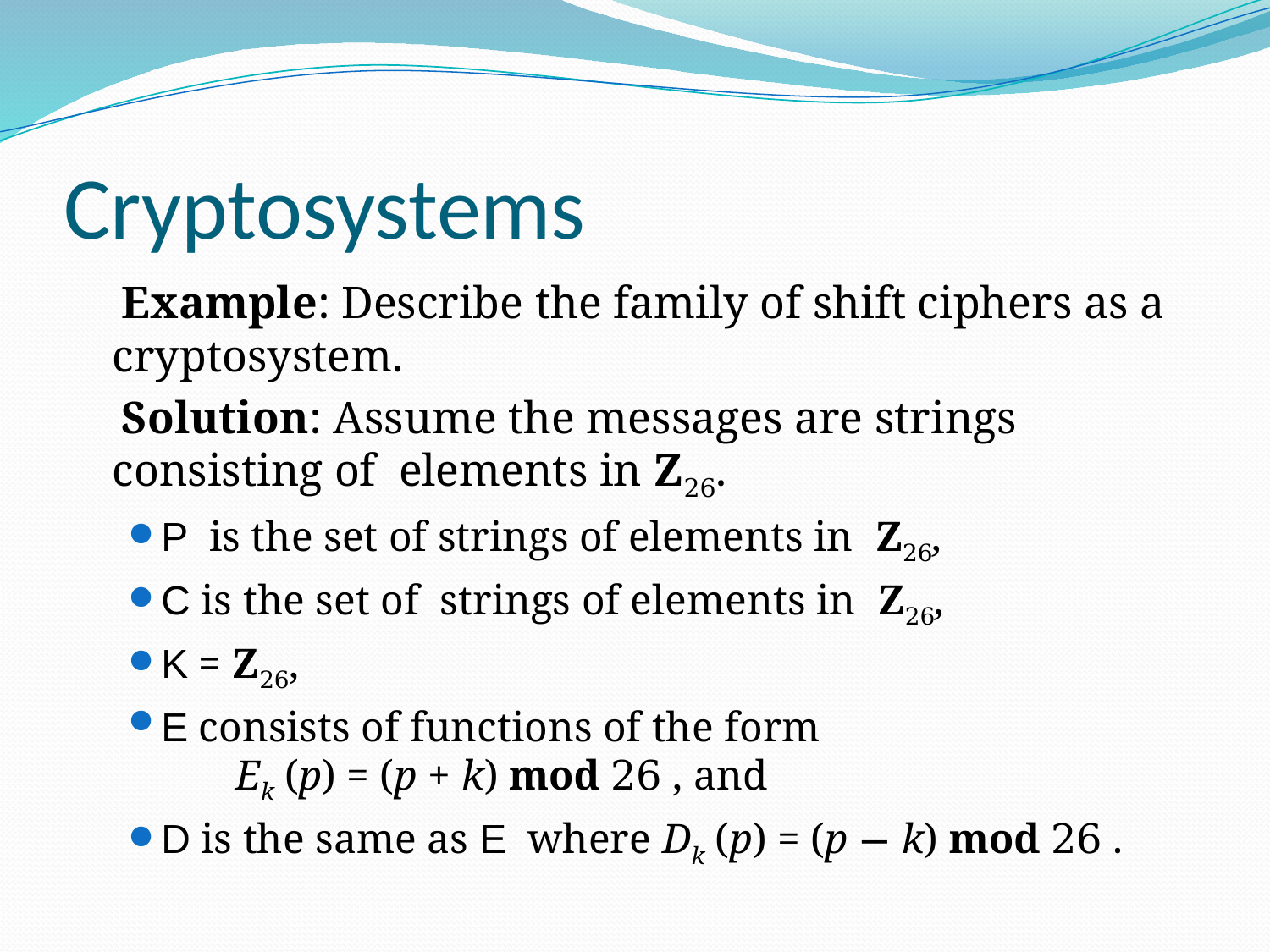

# Cryptosystems
    Example: Describe the family of shift ciphers as a cryptosystem.
    Solution: Assume the messages are strings consisting of  elements in Z26.
P  is the set of strings of elements in  Z26,
C is the set of  strings of elements in  Z26,
K = Z26,
E consists of functions of the form                                           Ek (p) = (p + k) mod 26 , and
D is the same as E  where Dk (p) = (p − k) mod 26 .